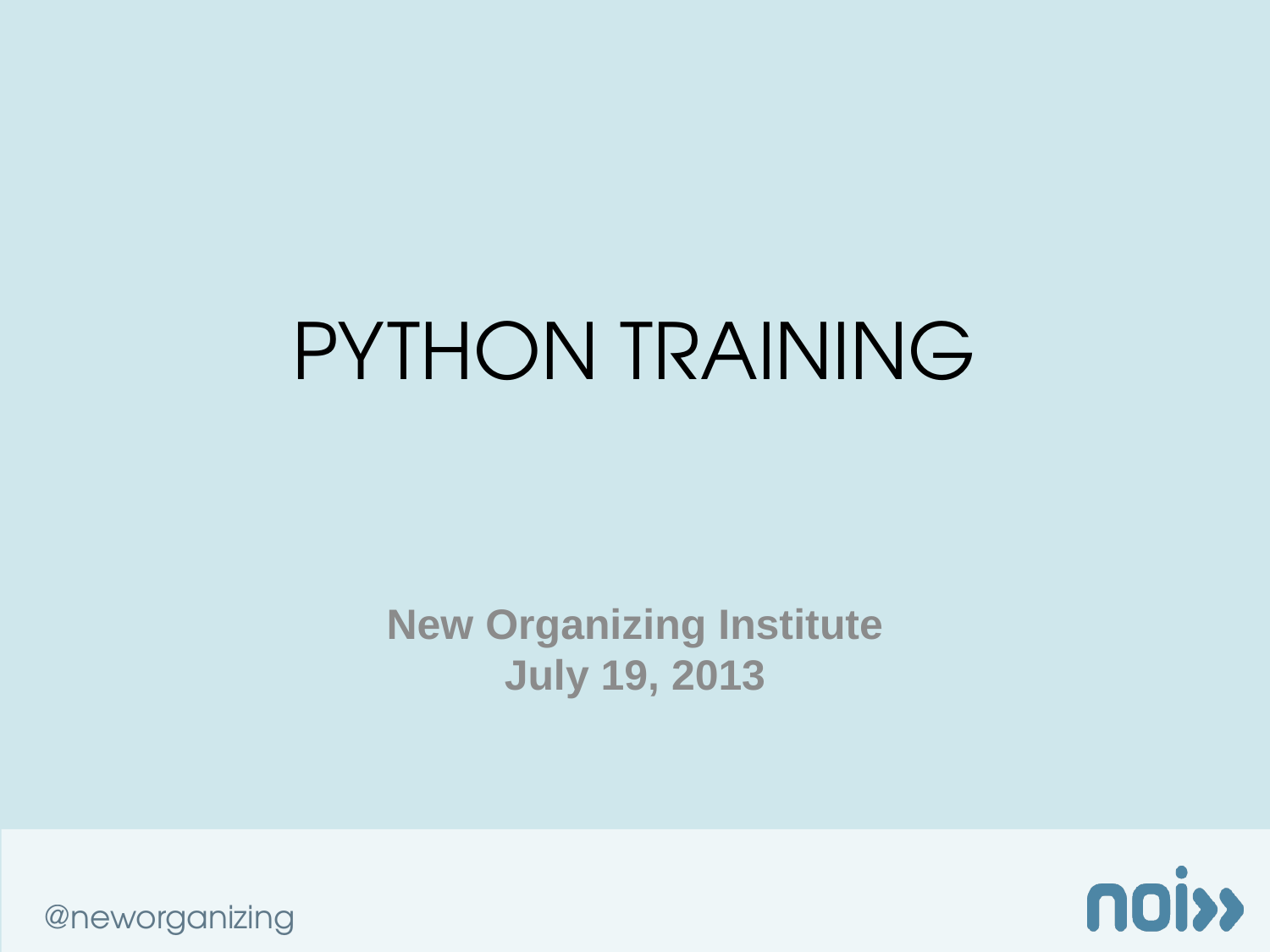

# PYTHON Training

New Organizing Institute
July 19, 2013